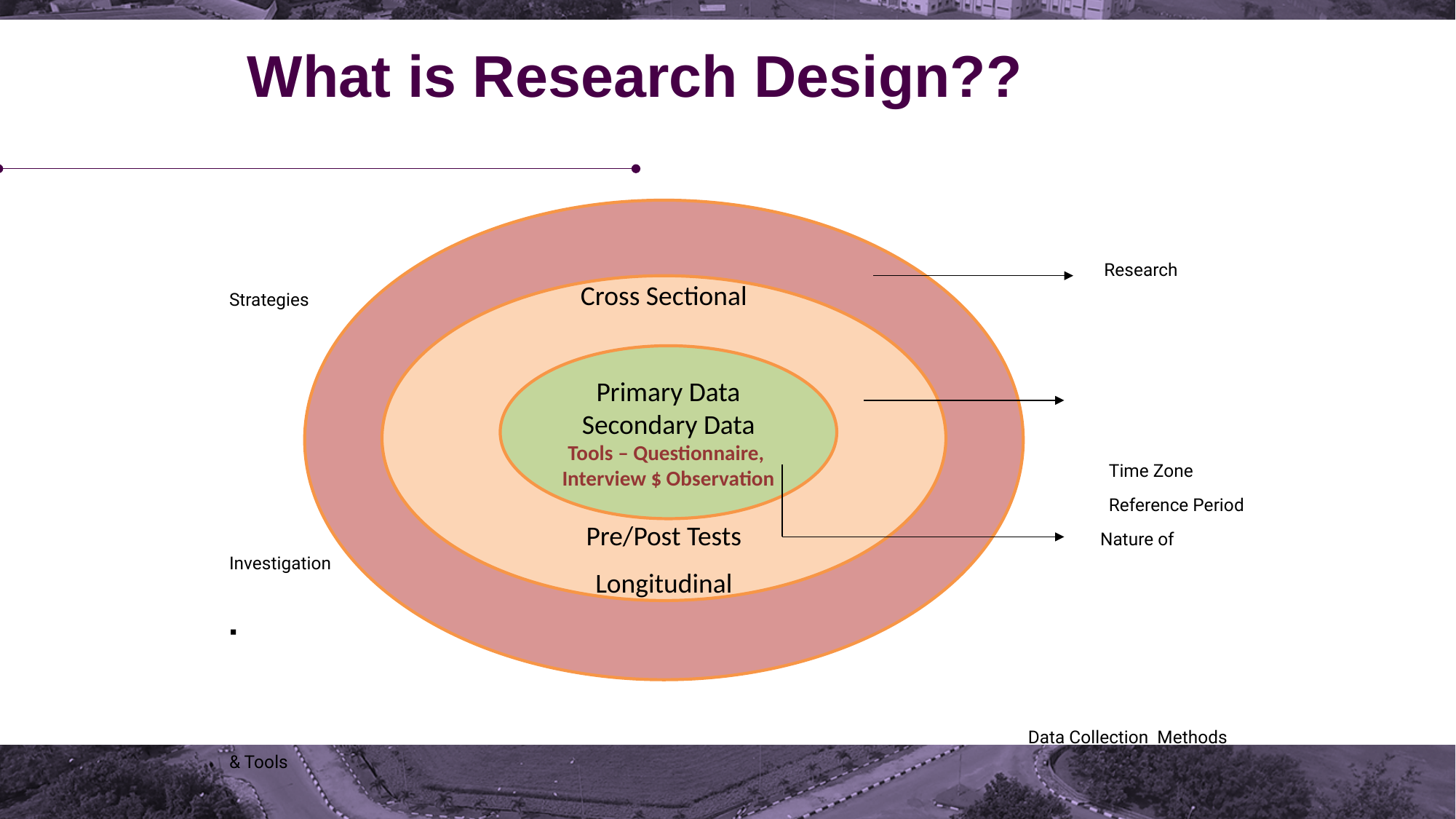

# What is Research Design??

                                                                          Research Strategies

	                                                                                                                                                                                 Time Zone
          	                                                                                                                                                                                 Reference Period
        	                                                                                                                                                                               Nature of Investigation

                                                                                                                                                                                       Data Collection  Methods  & Tools

Cross Sectional

Pre/Post Tests

Longitudinal
Primary Data
Secondary Data
Tools – Questionnaire,
Interview $ Observation